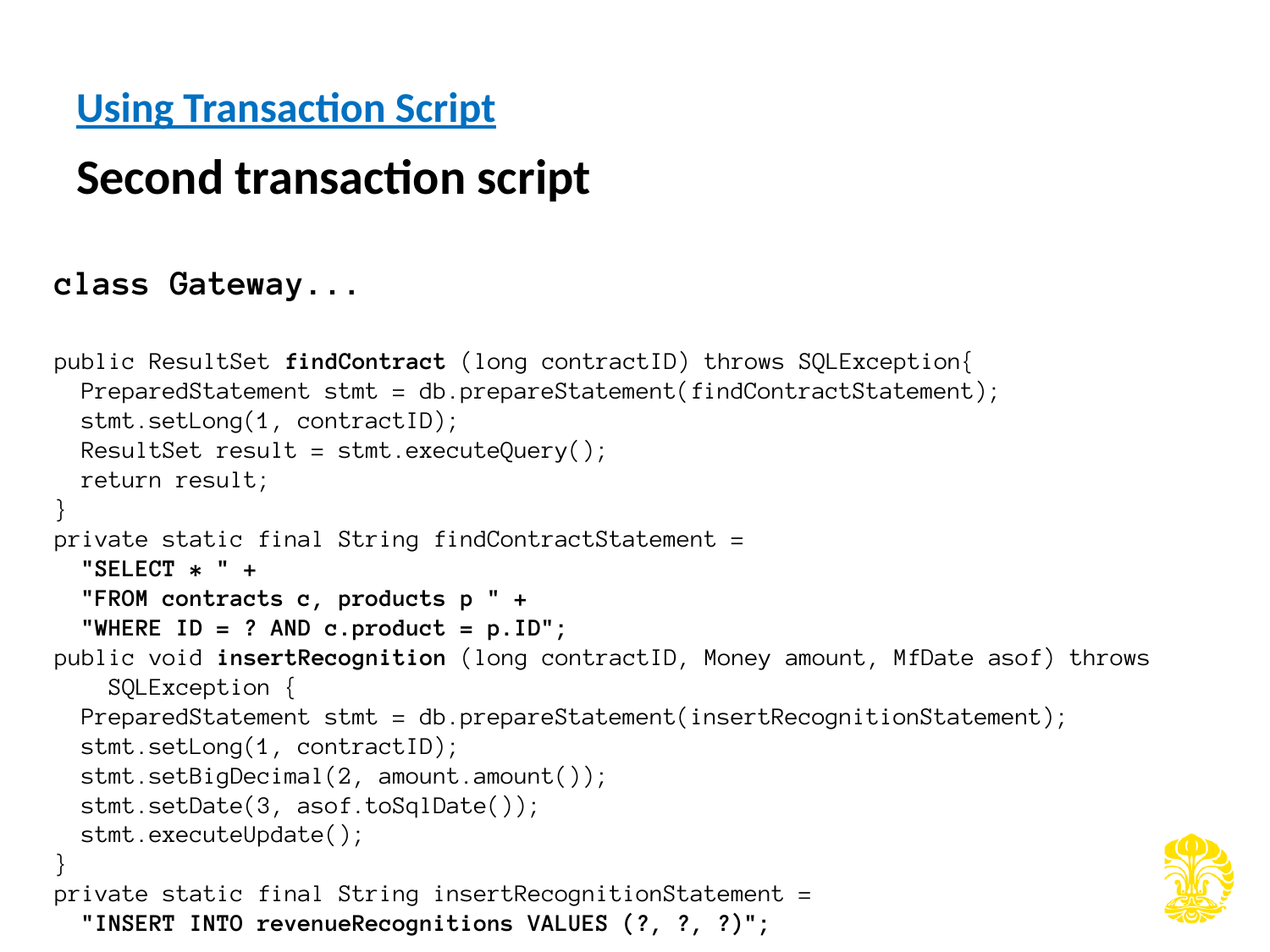

Using Transaction Script
Second transaction script
class Gateway...

public ResultSet findContract (long contractID) throws SQLException{
  PreparedStatement stmt = db.prepareStatement(findContractStatement);
  stmt.setLong(1, contractID);
  ResultSet result = stmt.executeQuery();
  return result;
}
private static final String findContractStatement =
  "SELECT * " +
  "FROM contracts c, products p " +
  "WHERE ID = ? AND c.product = p.ID";
public void insertRecognition (long contractID, Money amount, MfDate asof) throws
    SQLException {
  PreparedStatement stmt = db.prepareStatement(insertRecognitionStatement);
  stmt.setLong(1, contractID);
  stmt.setBigDecimal(2, amount.amount());
  stmt.setDate(3, asof.toSqlDate());
  stmt.executeUpdate();
}
private static final String insertRecognitionStatement =
  "INSERT INTO revenueRecognitions VALUES (?, ?, ?)";